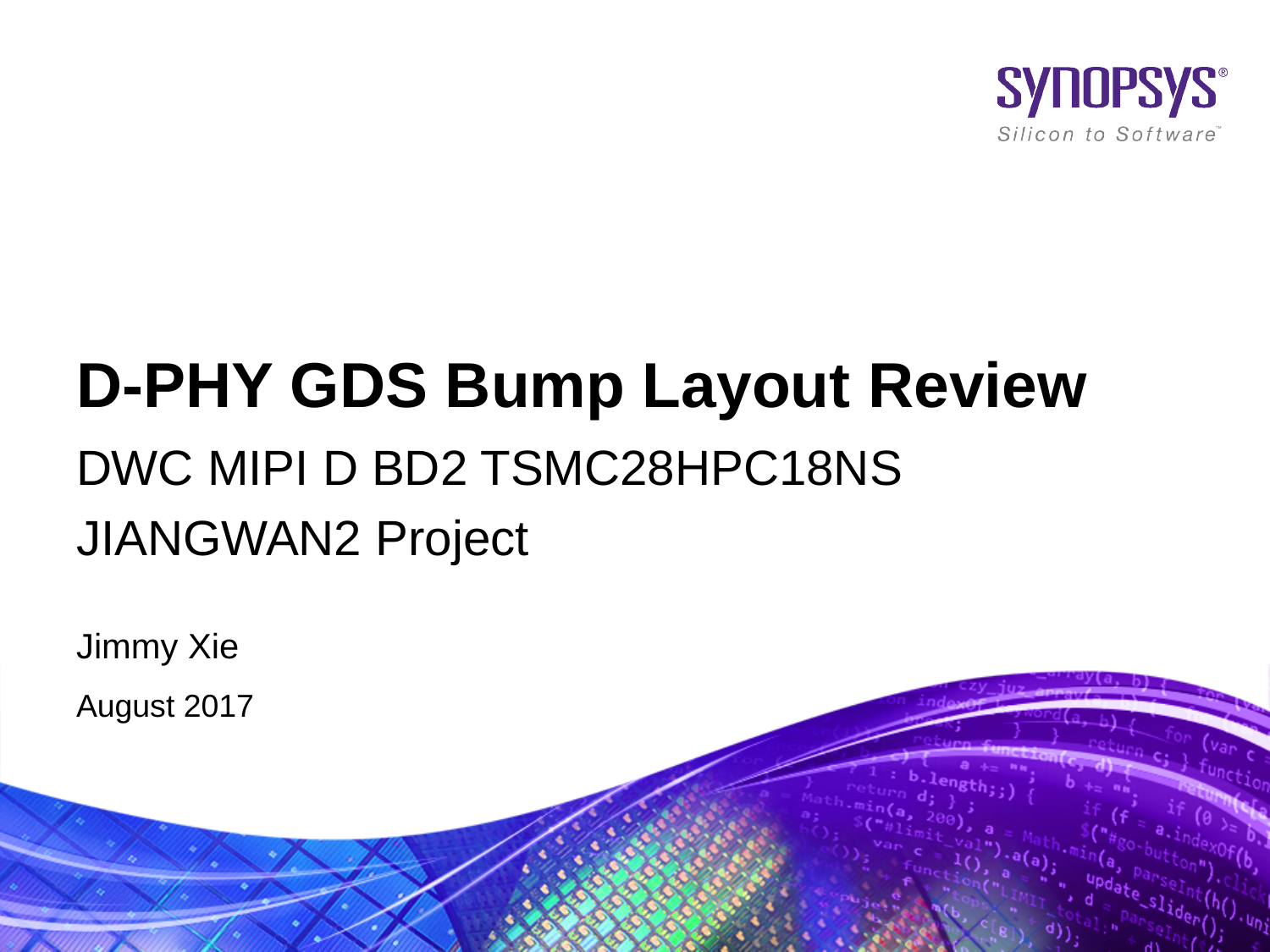

# D-PHY GDS Bump Layout Review
DWC MIPI D BD2 TSMC28HPC18NS
JIANGWAN2 Project
Jimmy Xie
August 2017